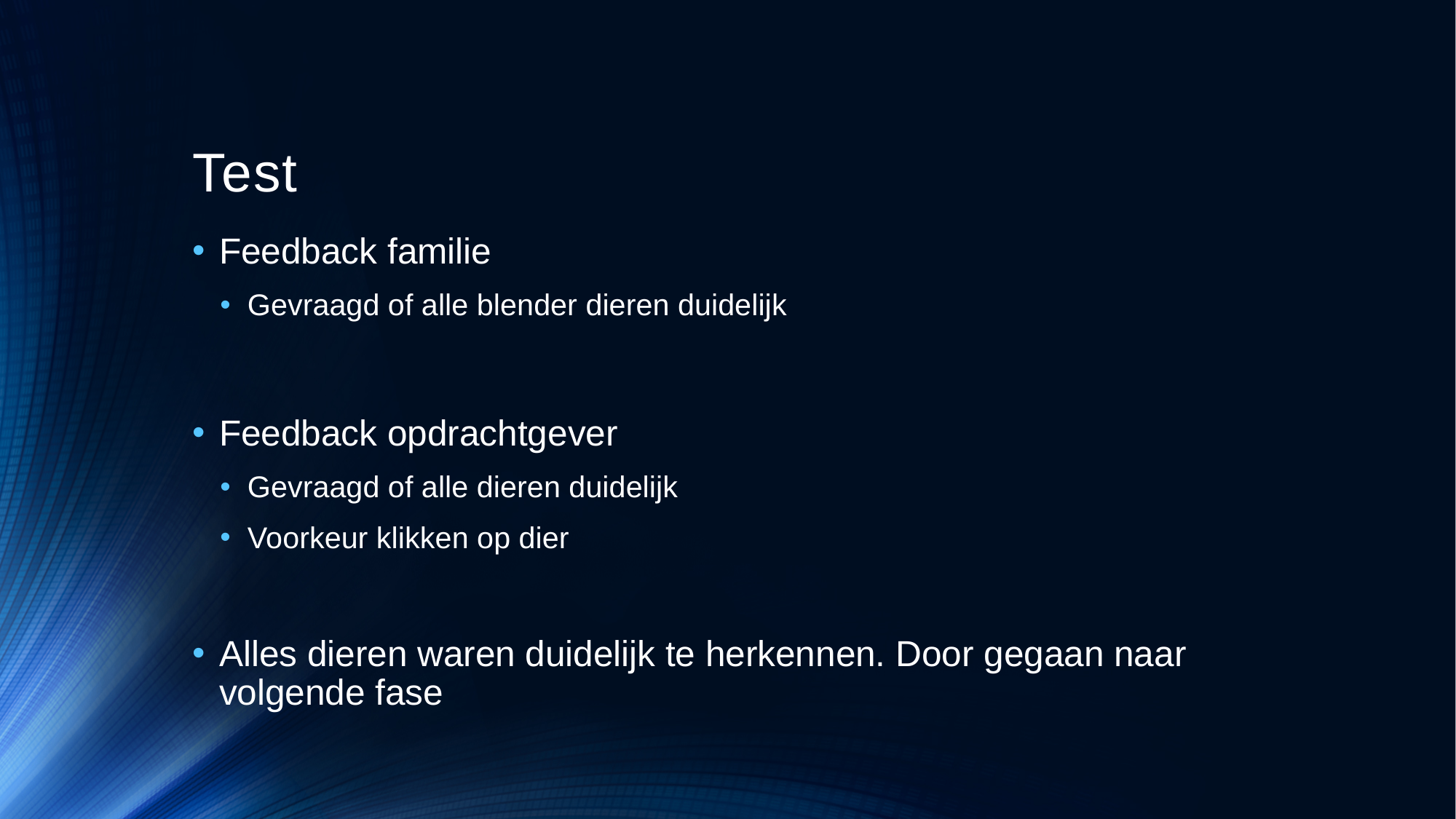

# Test
Feedback familie
Gevraagd of alle blender dieren duidelijk

Feedback opdrachtgever
Gevraagd of alle dieren duidelijk
Voorkeur klikken op dier

Alles dieren waren duidelijk te herkennen. Door gegaan naar volgende fase